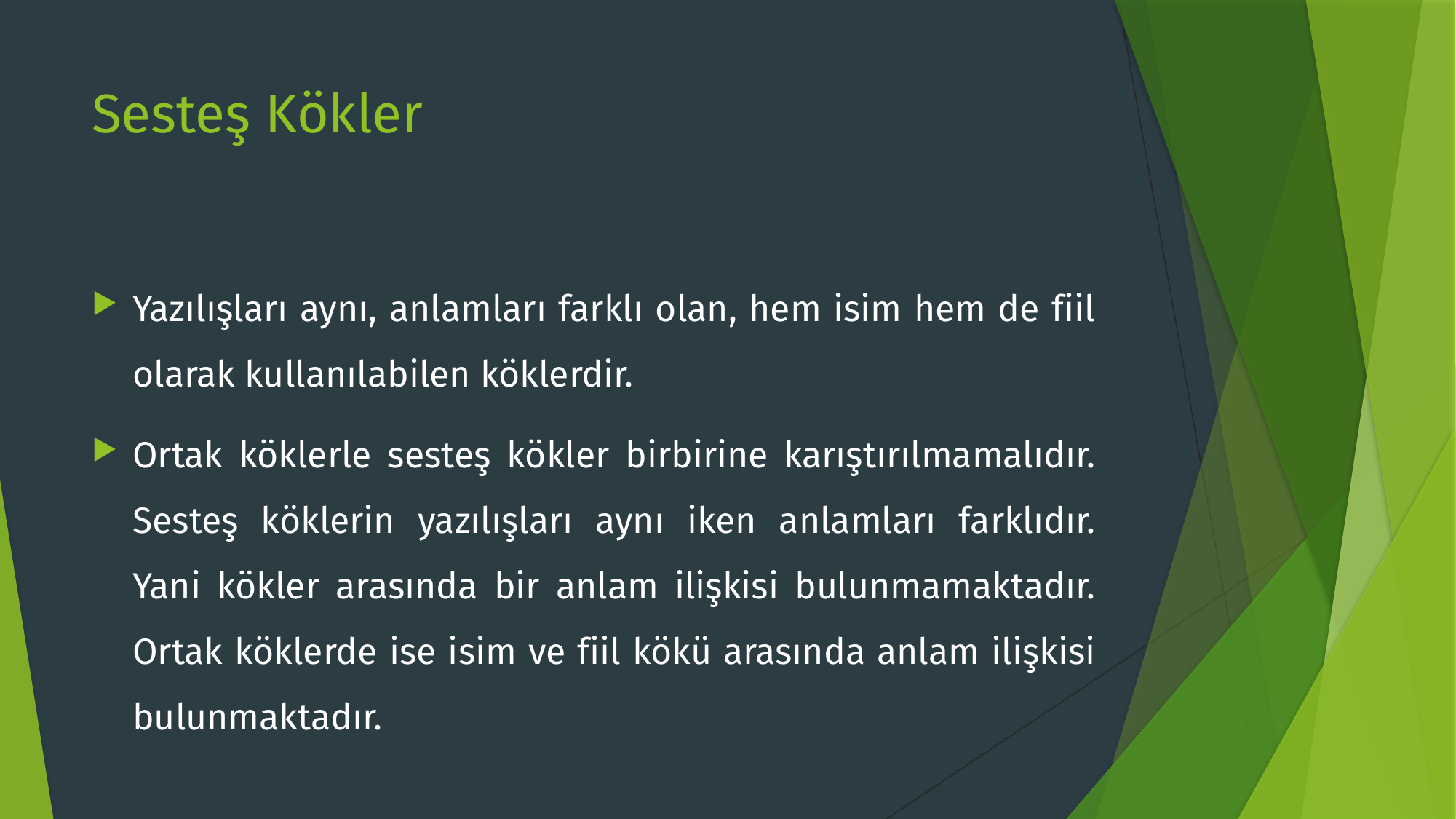

# Sesteş Kökler
Yazılışları aynı, anlamları farklı olan, hem isim hem de fiil olarak kullanılabilen köklerdir.
Ortak köklerle sesteş kökler birbirine karıştırılmamalıdır. Sesteş köklerin yazılışları aynı iken anlamları farklıdır. Yani kökler arasında bir anlam ilişkisi bulunmamaktadır. Ortak köklerde ise isim ve fiil kökü arasında anlam ilişkisi bulunmaktadır.